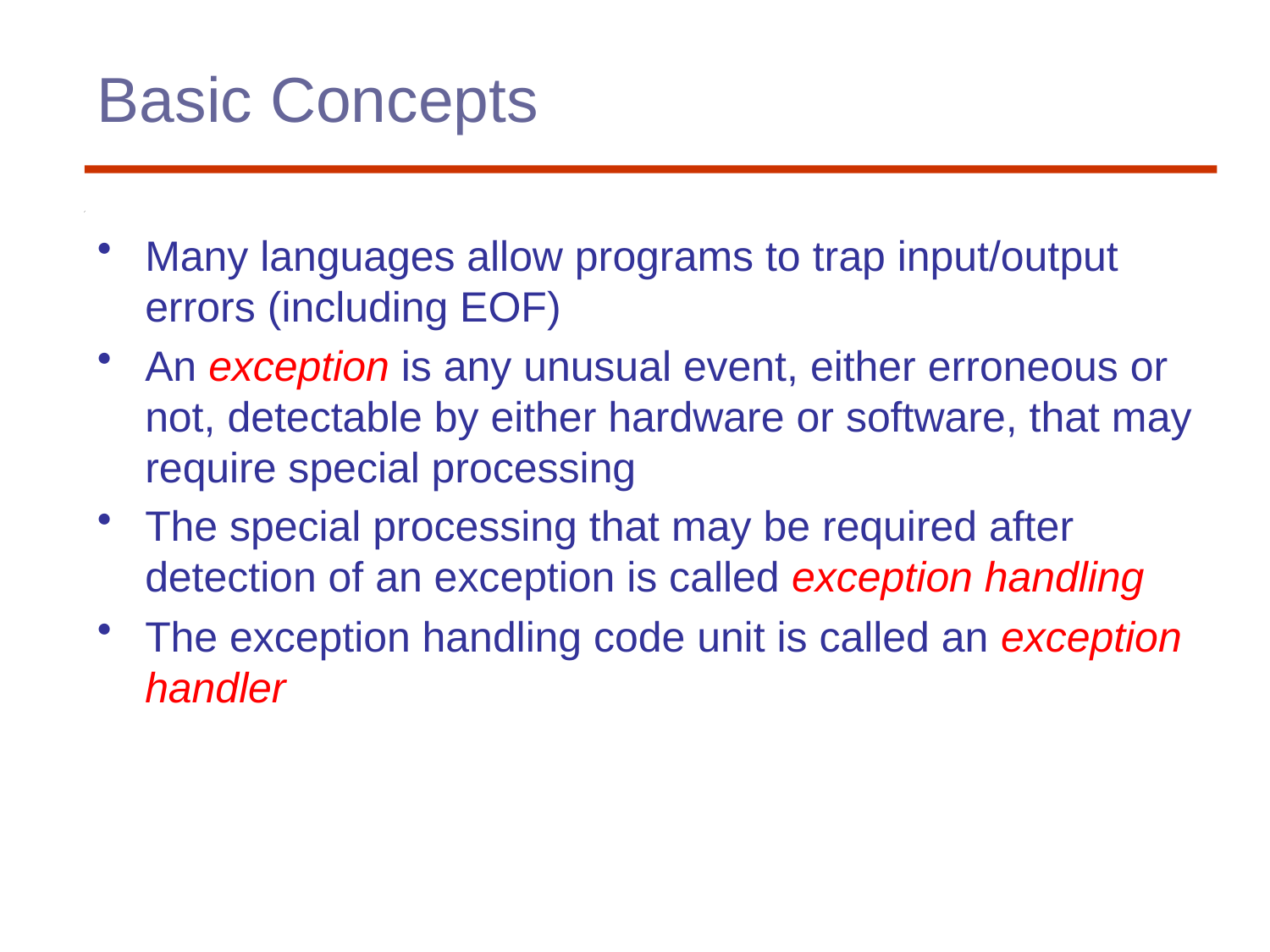

# Basic Concepts
Many languages allow programs to trap input/output errors (including EOF)
An exception is any unusual event, either erroneous or not, detectable by either hardware or software, that may require special processing
The special processing that may be required after detection of an exception is called exception handling
The exception handling code unit is called an exception handler